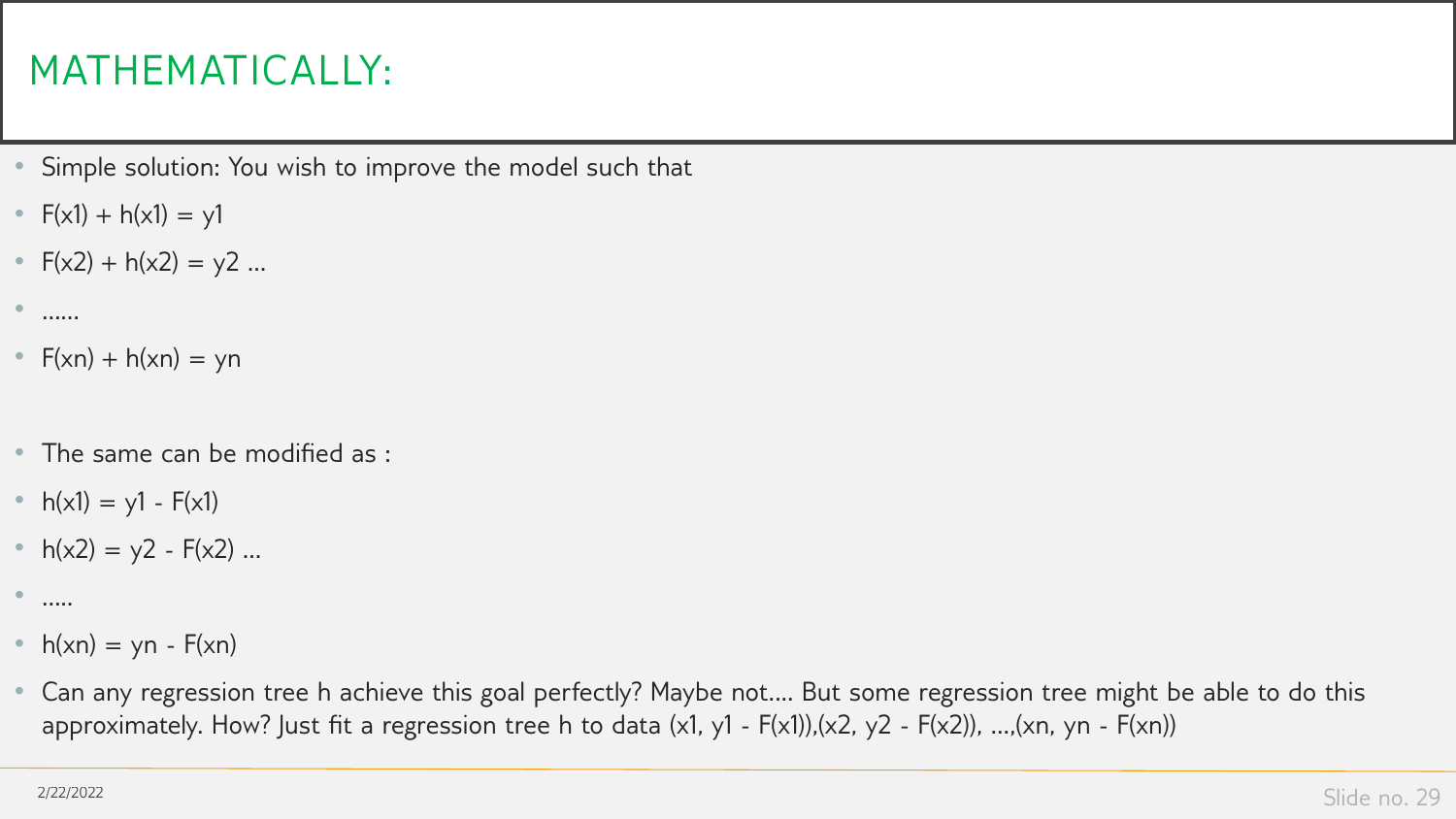

# Mathematically:
Simple solution: You wish to improve the model such that
F(x1) + h(x1) = y1
F(x2) + h(x2) = y2 ...
……
F(xn) + h(xn) = yn

The same can be modified as :
h(x1) = y1 − F(x1)
h(x2) = y2 − F(x2) ...
…..
h(xn) = yn − F(xn)
Can any regression tree h achieve this goal perfectly? Maybe not.... But some regression tree might be able to do this approximately. How? Just fit a regression tree h to data (x1, y1 − F(x1)),(x2, y2 − F(x2)), ...,(xn, yn − F(xn))
2/22/2022
Slide no. 29